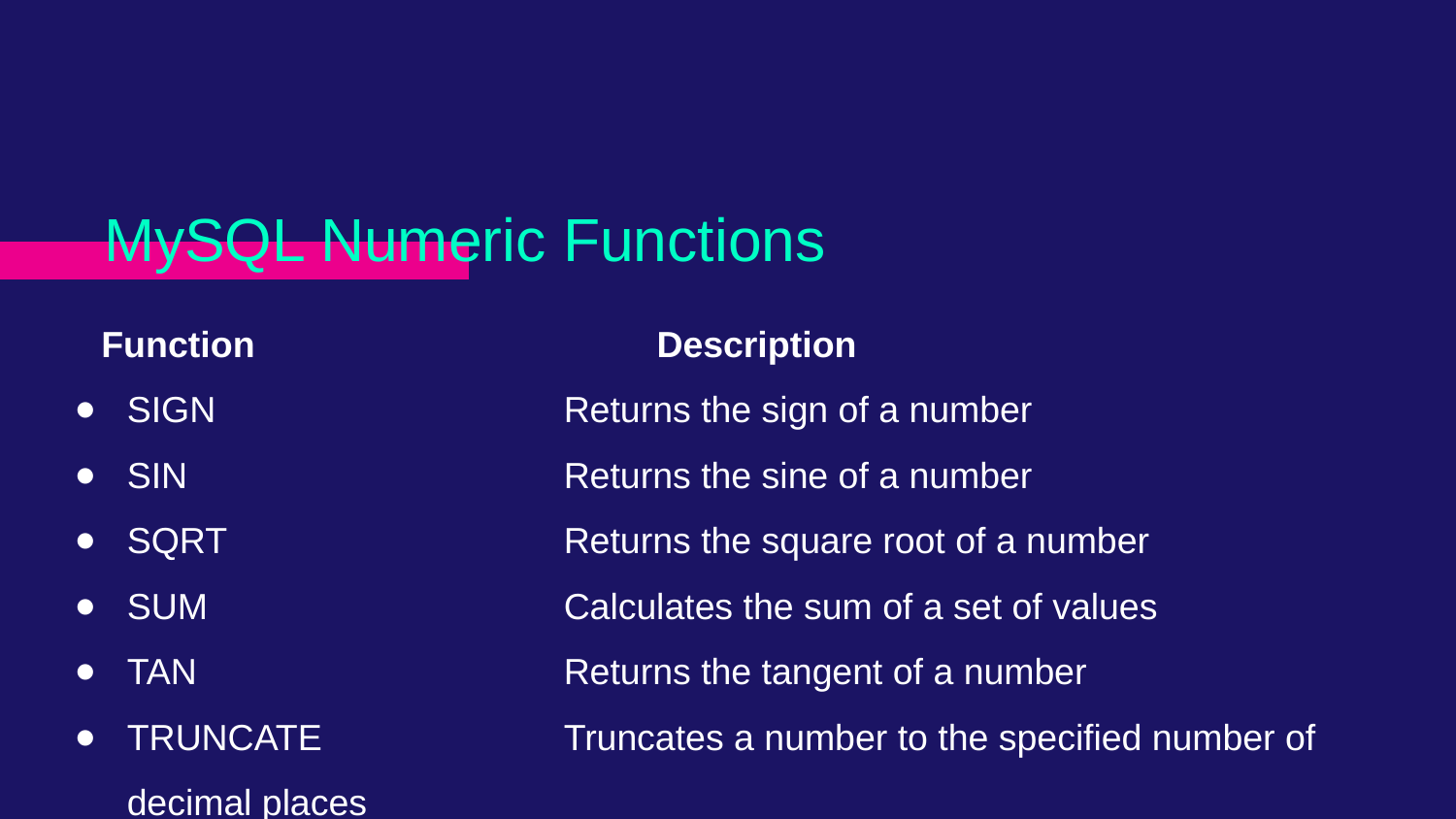

# MySQL Numeric Functions
   Function			Description
SIGN			Returns the sign of a number
SIN			Returns the sine of a number
SQRT			Returns the square root of a number
SUM			Calculates the sum of a set of values
TAN			Returns the tangent of a number
TRUNCATE		Truncates a number to the specified number of decimal places